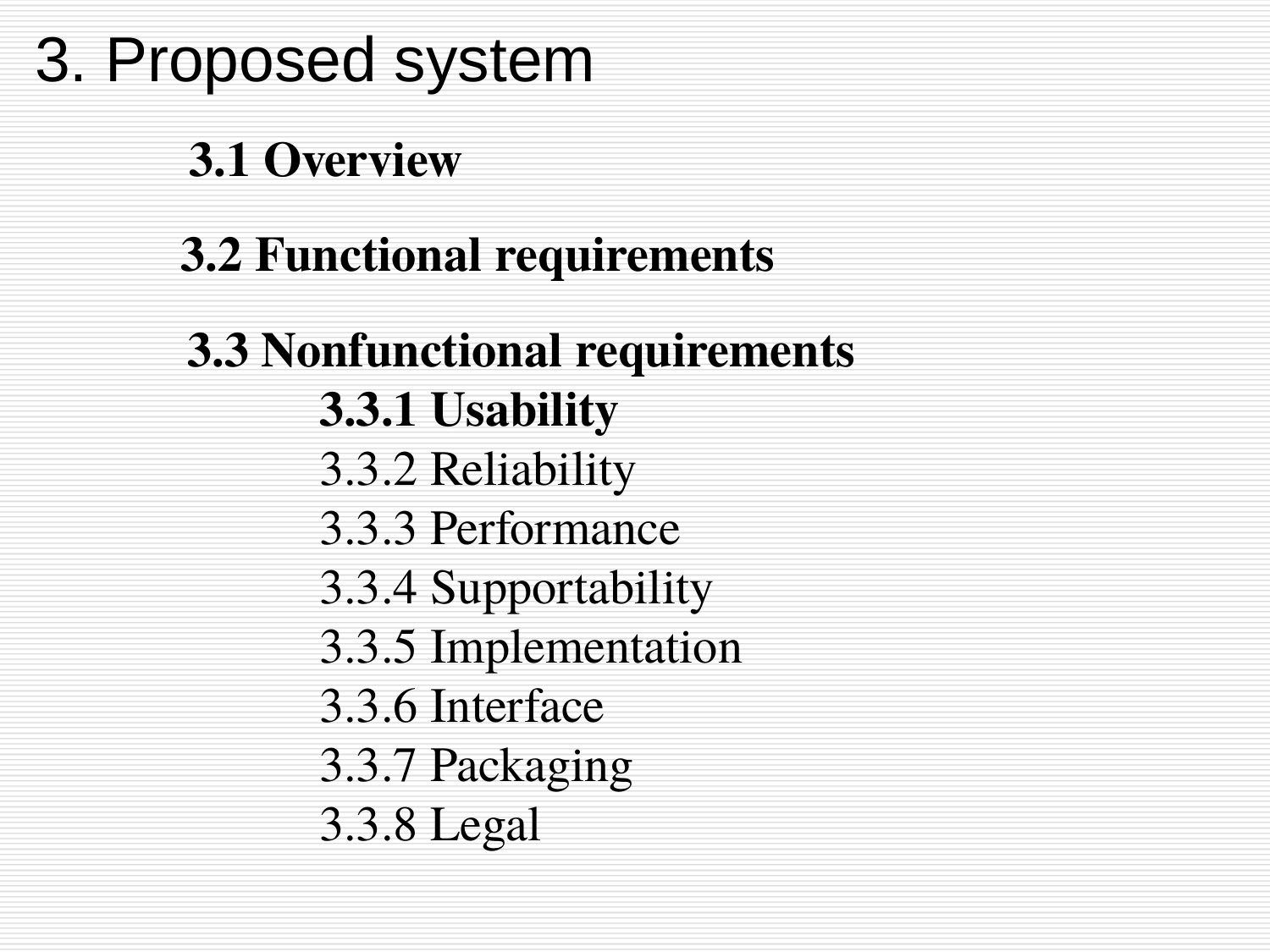

|  |
| --- |

3. Proposed system
  3.1 Overview
3.2 Functional requirements
3.3 Nonfunctional requirements
        3.3.1 Usability
        3.3.2 Reliability
        3.3.3 Performance
        3.3.4 Supportability
        3.3.5 Implementation
        3.3.6 Interface
        3.3.7 Packaging
        3.3.8 Legal